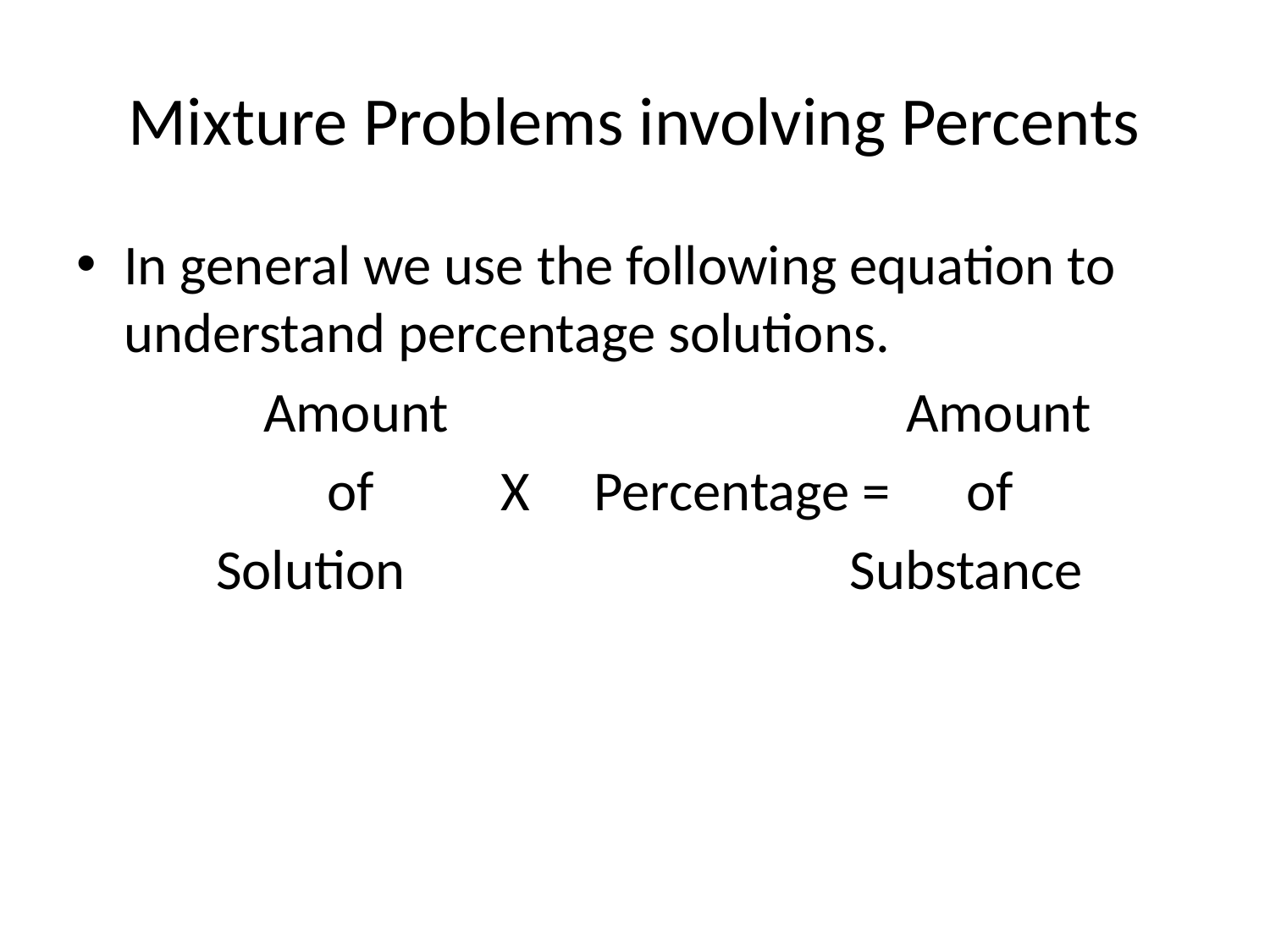

# Mixture Problems involving Percents
In general we use the following equation to understand percentage solutions.
		 Amount                                    Amount
		      of          X     Percentage =      of
           Solution                                   Substance